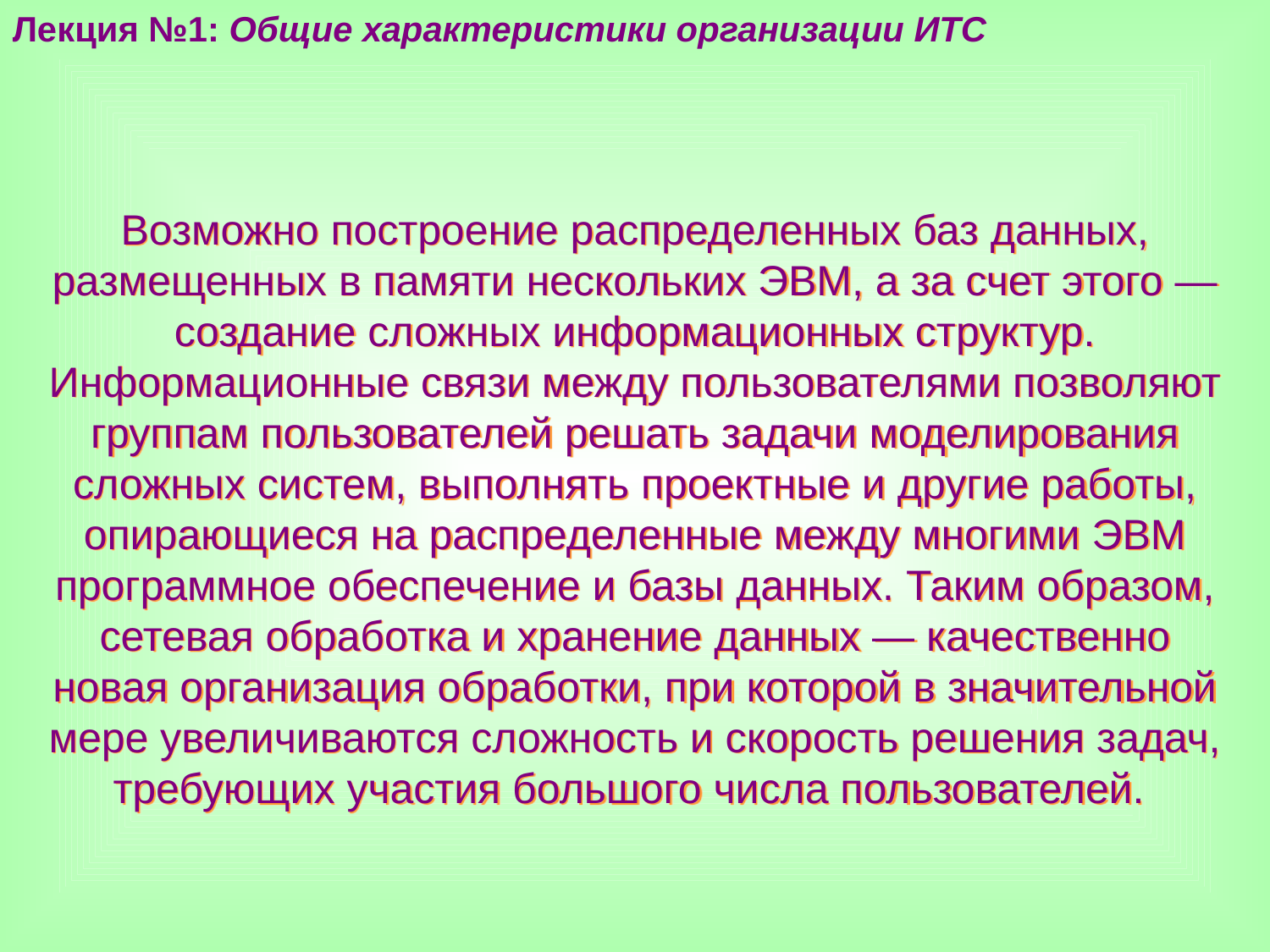

Лекция №1: Общие характеристики организации ИТС
Возможно построение распределенных баз данных, размещенных в памяти нескольких ЭВМ, а за счет этого — создание сложных информационных структур. Информационные связи между пользователями позволяют группам пользователей решать задачи моделирования сложных систем, выполнять проектные и другие работы, опирающиеся на распределенные между многими ЭВМ программное обеспечение и базы данных. Таким образом, сетевая обработка и хранение данных — качественно новая организация обработки, при которой в значительной мере увеличиваются сложность и скорость решения задач, требующих участия большого числа пользователей.